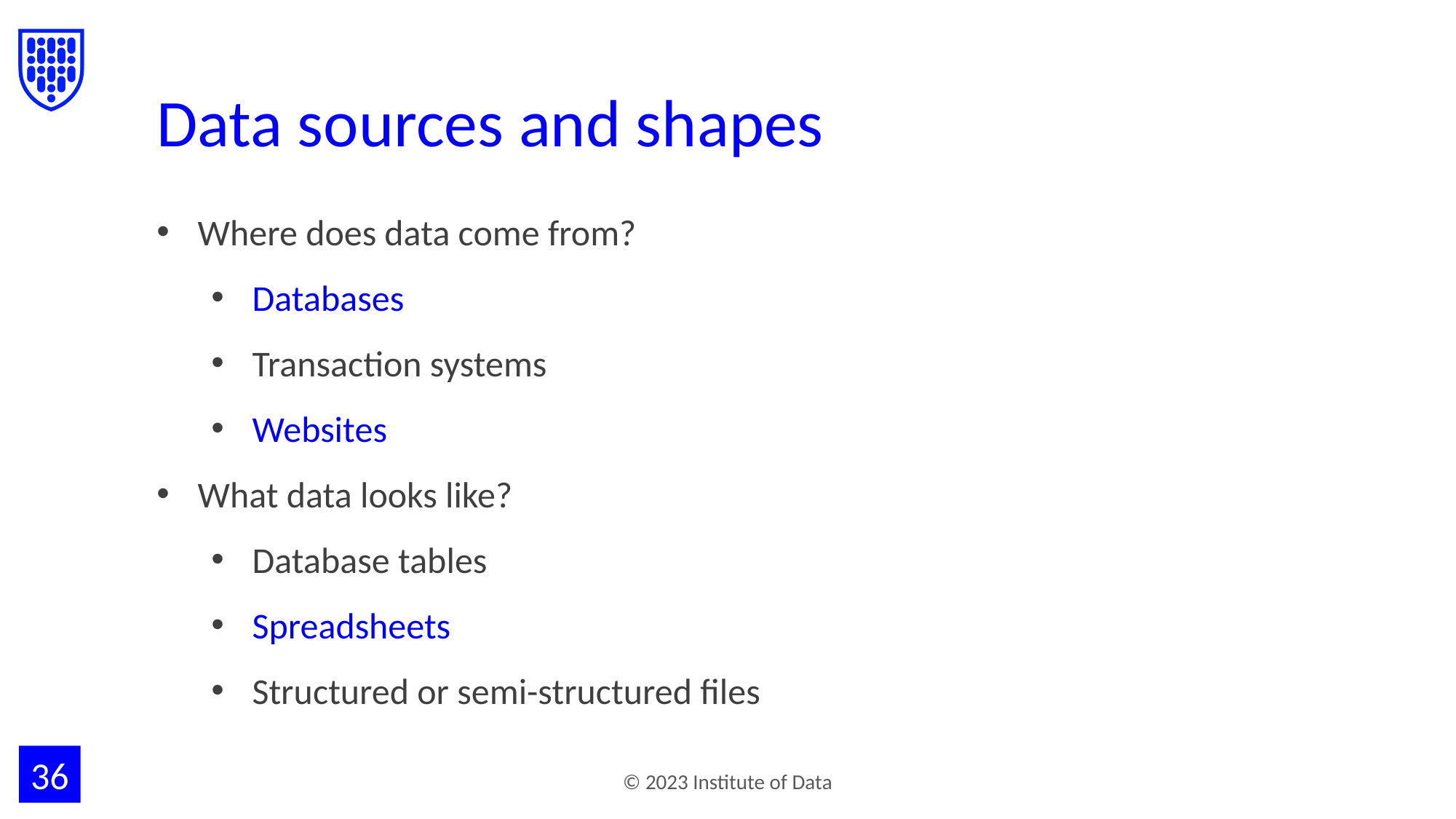

# Data sources and shapes
Where does data come from?
Databases
Transaction systems
Websites
What data looks like?
Database tables
Spreadsheets
Structured or semi-structured files